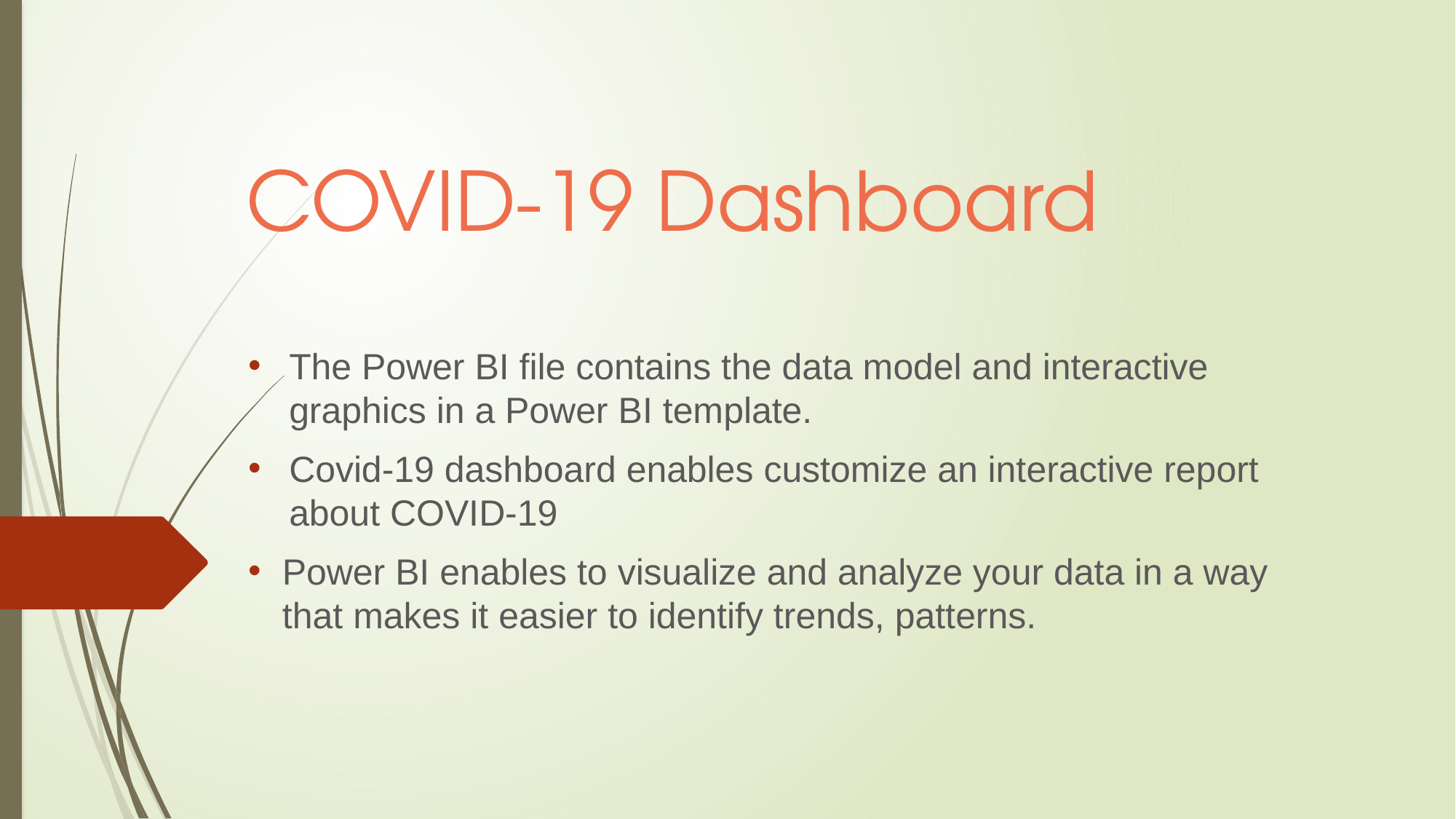

# COVID-19 Dashboard
The Power BI file contains the data model and interactive graphics in a Power BI template.
Covid-19 dashboard enables customize an interactive report about COVID-19
Power BI enables to visualize and analyze your data in a way that makes it easier to identify trends, patterns.